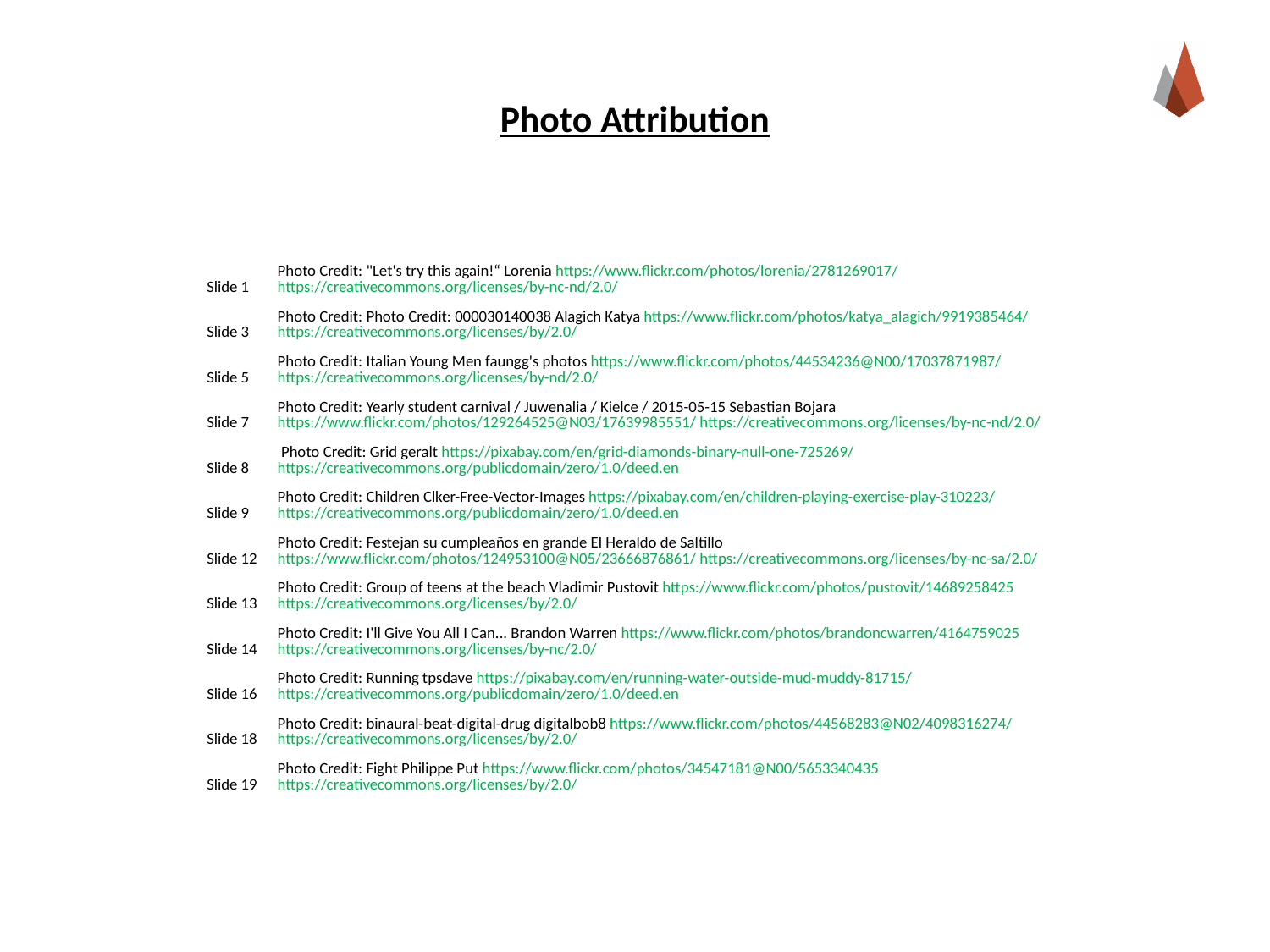

# Photo Attribution
| Slide 1 | Photo Credit: "Let's try this again!“ Lorenia https://www.flickr.com/photos/lorenia/2781269017/ https://creativecommons.org/licenses/by-nc-nd/2.0/ |
| --- | --- |
| Slide 3 | Photo Credit: Photo Credit: 000030140038 Alagich Katya https://www.flickr.com/photos/katya\_alagich/9919385464/ https://creativecommons.org/licenses/by/2.0/ |
| Slide 5 | Photo Credit: Italian Young Men faungg's photos https://www.flickr.com/photos/44534236@N00/17037871987/ https://creativecommons.org/licenses/by-nd/2.0/ |
| Slide 7 | Photo Credit: Yearly student carnival / Juwenalia / Kielce / 2015-05-15 Sebastian Bojara https://www.flickr.com/photos/129264525@N03/17639985551/ https://creativecommons.org/licenses/by-nc-nd/2.0/ |
| Slide 8 | Photo Credit: Grid geralt https://pixabay.com/en/grid-diamonds-binary-null-one-725269/ https://creativecommons.org/publicdomain/zero/1.0/deed.en |
| Slide 9 | Photo Credit: Children Clker-Free-Vector-Images https://pixabay.com/en/children-playing-exercise-play-310223/ https://creativecommons.org/publicdomain/zero/1.0/deed.en |
| Slide 12 | Photo Credit: Festejan su cumpleaños en grande El Heraldo de Saltillo https://www.flickr.com/photos/124953100@N05/23666876861/ https://creativecommons.org/licenses/by-nc-sa/2.0/ |
| Slide 13 | Photo Credit: Group of teens at the beach Vladimir Pustovit https://www.flickr.com/photos/pustovit/14689258425 https://creativecommons.org/licenses/by/2.0/ |
| Slide 14 | Photo Credit: I'll Give You All I Can... Brandon Warren https://www.flickr.com/photos/brandoncwarren/4164759025 https://creativecommons.org/licenses/by-nc/2.0/ |
| Slide 16 | Photo Credit: Running tpsdave https://pixabay.com/en/running-water-outside-mud-muddy-81715/ https://creativecommons.org/publicdomain/zero/1.0/deed.en |
| Slide 18 | Photo Credit: binaural-beat-digital-drug digitalbob8 https://www.flickr.com/photos/44568283@N02/4098316274/ https://creativecommons.org/licenses/by/2.0/ |
| Slide 19 | Photo Credit: Fight Philippe Put https://www.flickr.com/photos/34547181@N00/5653340435 https://creativecommons.org/licenses/by/2.0/ |